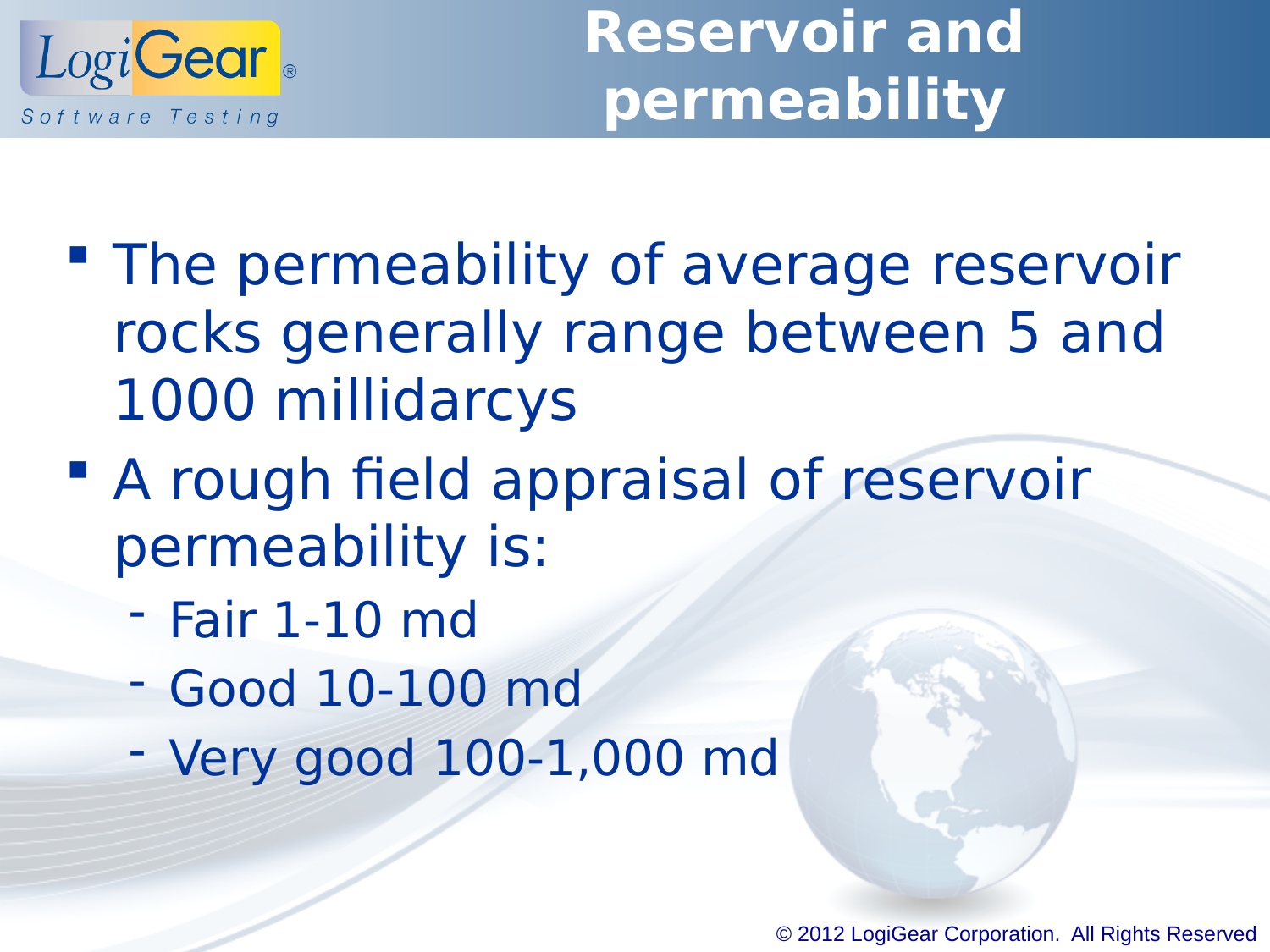

# Reservoir and permeability
The permeability of average reservoir rocks generally range between 5 and 1000 millidarcys
A rough field appraisal of reservoir permeability is:
Fair 1-10 md
Good 10-100 md
Very good 100-1,000 md